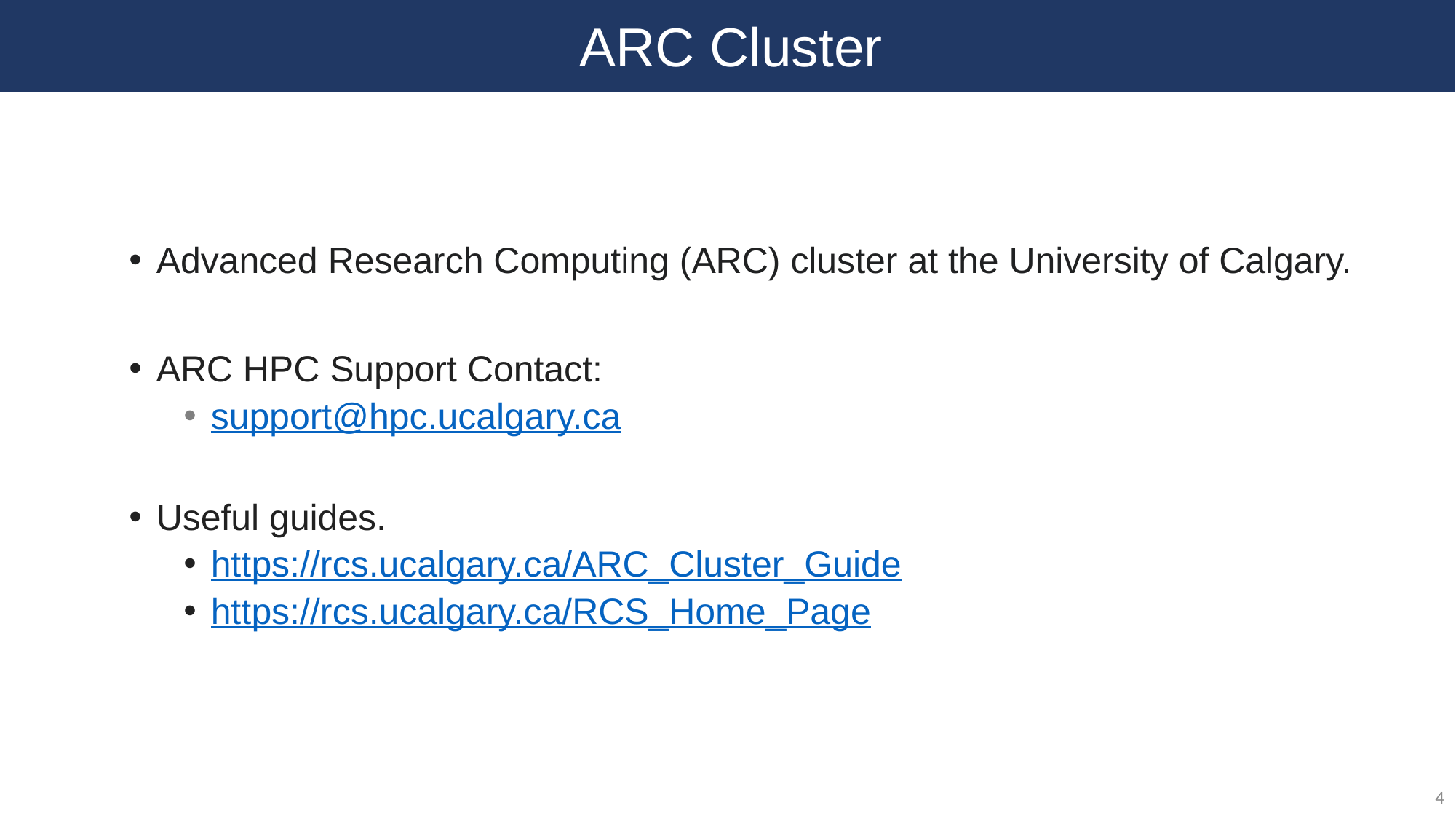

ARC Cluster

Advanced Research Computing (ARC) cluster at the University of Calgary.

ARC HPC Support Contact:
support@hpc.ucalgary.ca

Useful guides.
https://rcs.ucalgary.ca/ARC_Cluster_Guide
https://rcs.ucalgary.ca/RCS_Home_Page

4